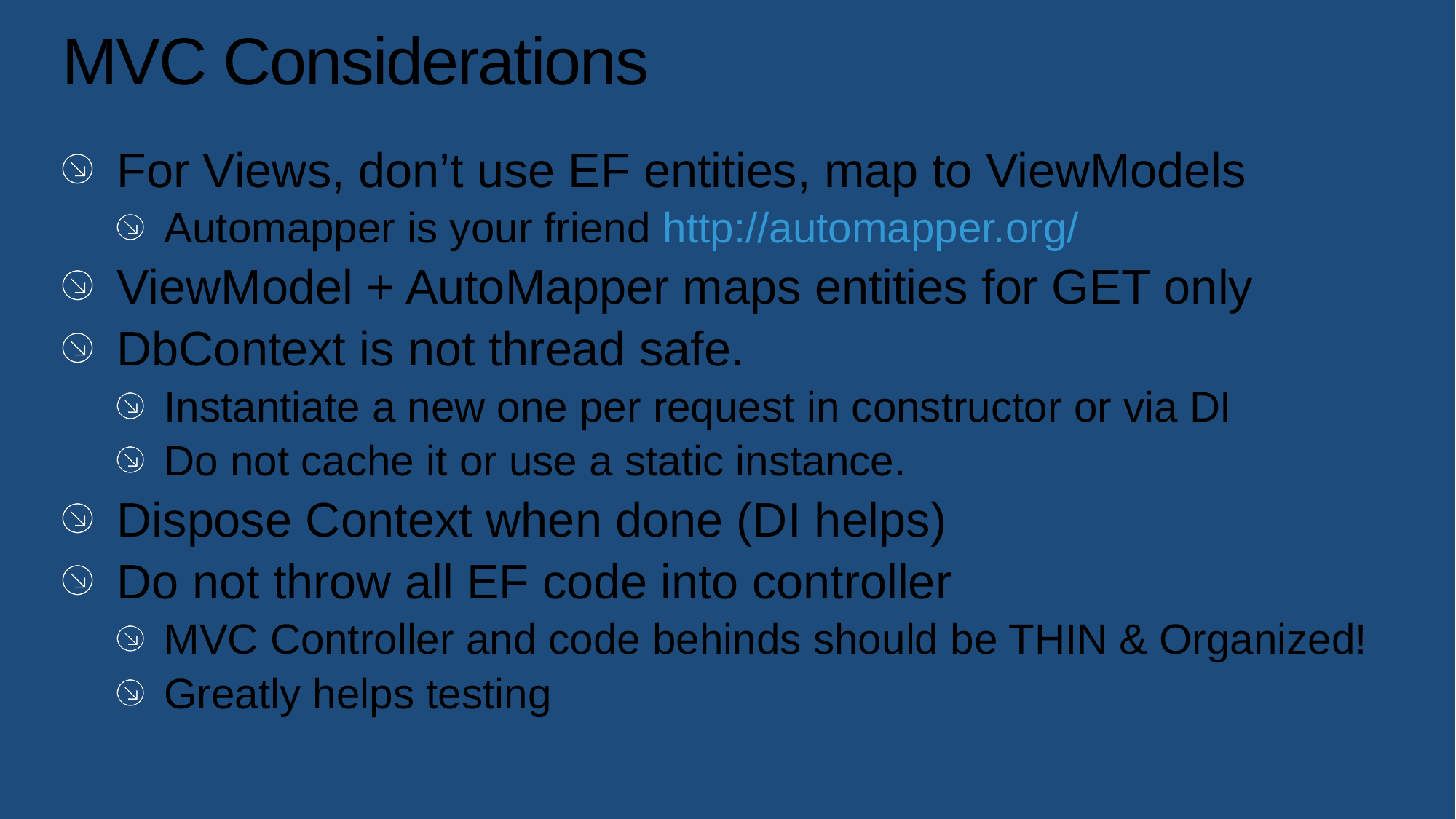

# MVC Considerations
For Views, don’t use EF entities, map to ViewModels
Automapper is your friend http://automapper.org/
ViewModel + AutoMapper maps entities for GET only
DbContext is not thread safe.
Instantiate a new one per request in constructor or via DI
Do not cache it or use a static instance.
Dispose Context when done (DI helps)
Do not throw all EF code into controller
MVC Controller and code behinds should be THIN & Organized!
Greatly helps testing